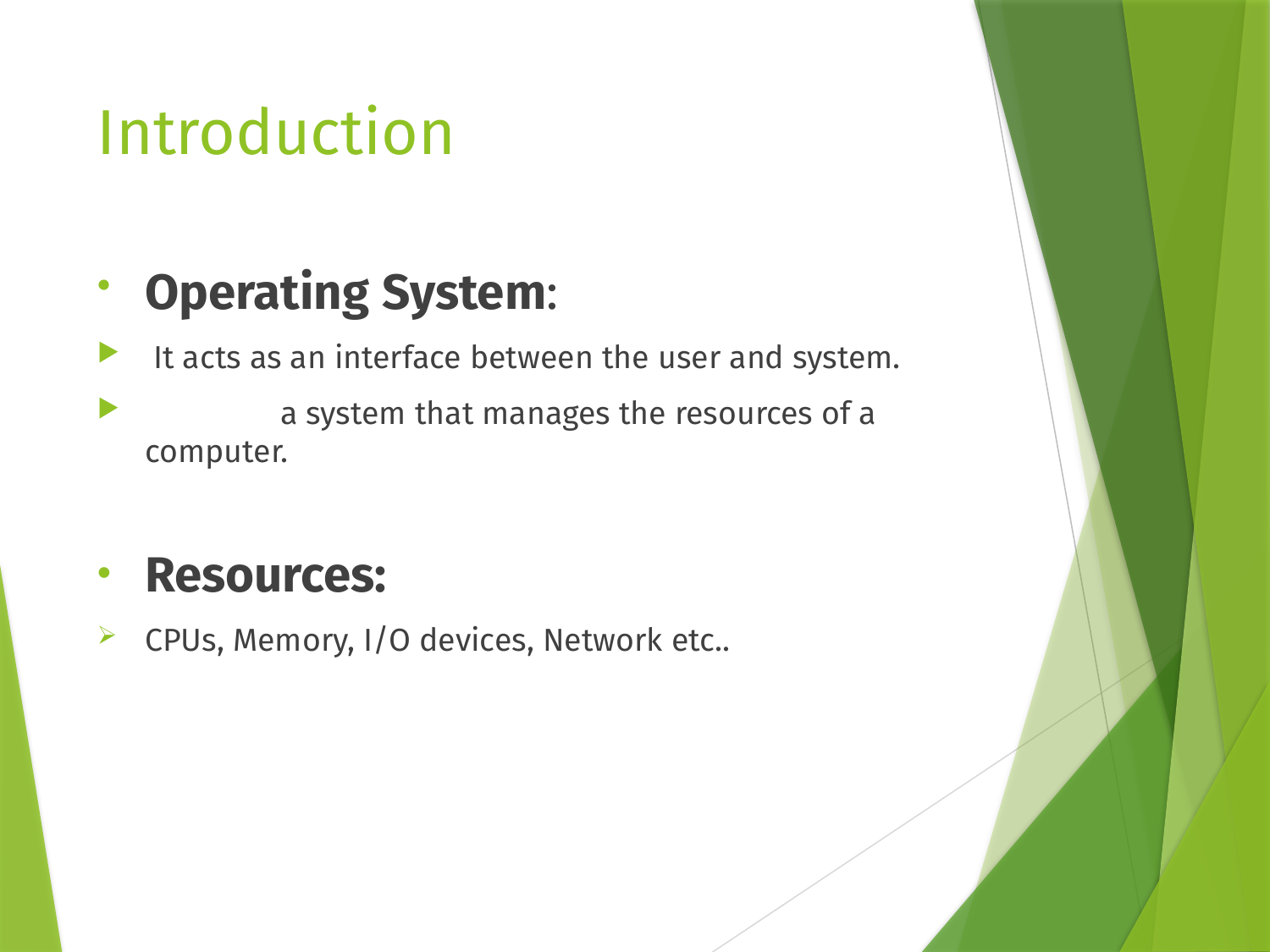

# Introduction
Operating System:
 It acts as an interface between the user and system.
	 a system that manages the resources of a computer.

Resources:
CPUs, Memory, I/O devices, Network etc..